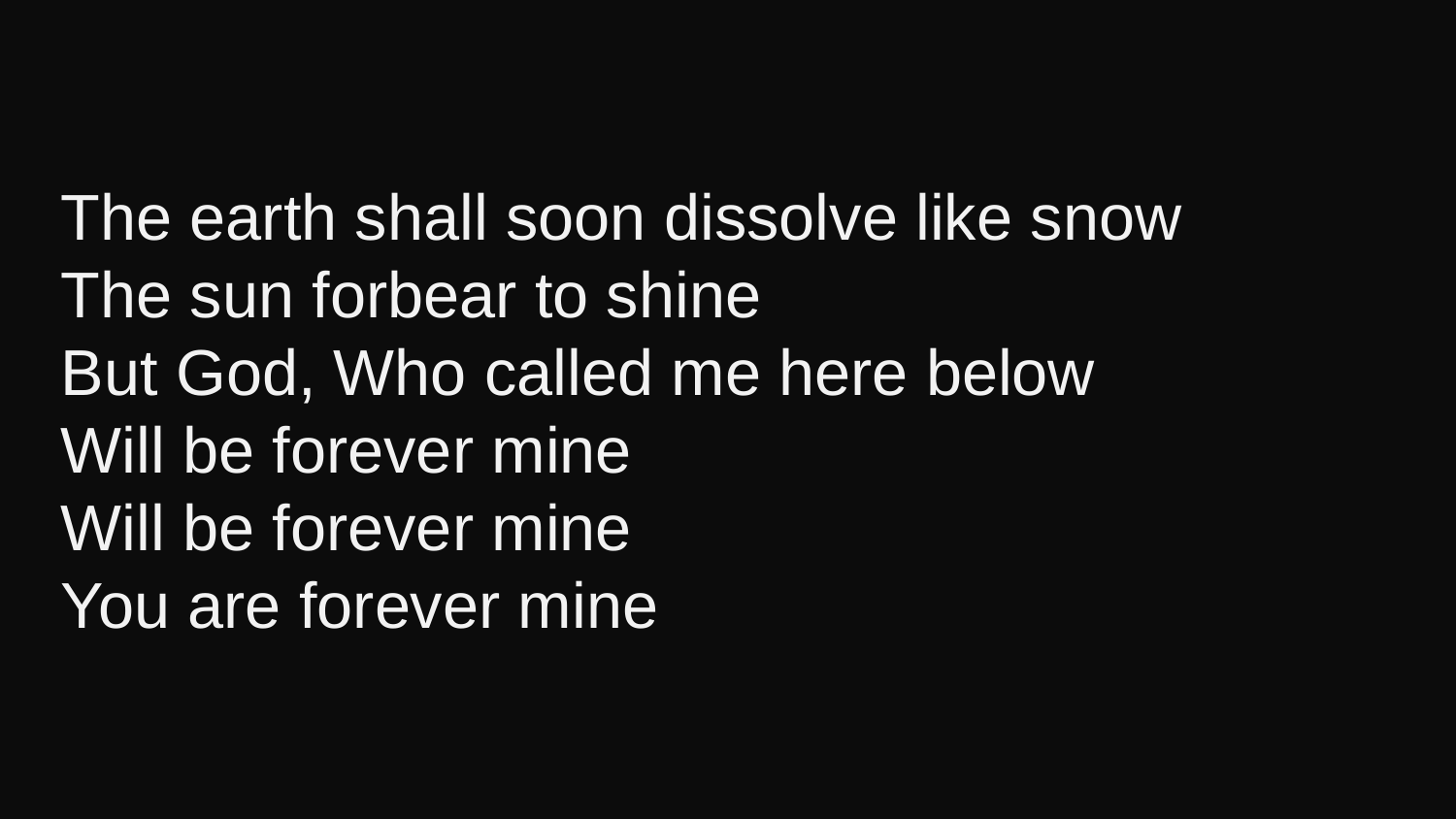

The earth shall soon dissolve like snow
The sun forbear to shine
But God, Who called me here below
Will be forever mine
Will be forever mine
You are forever mine